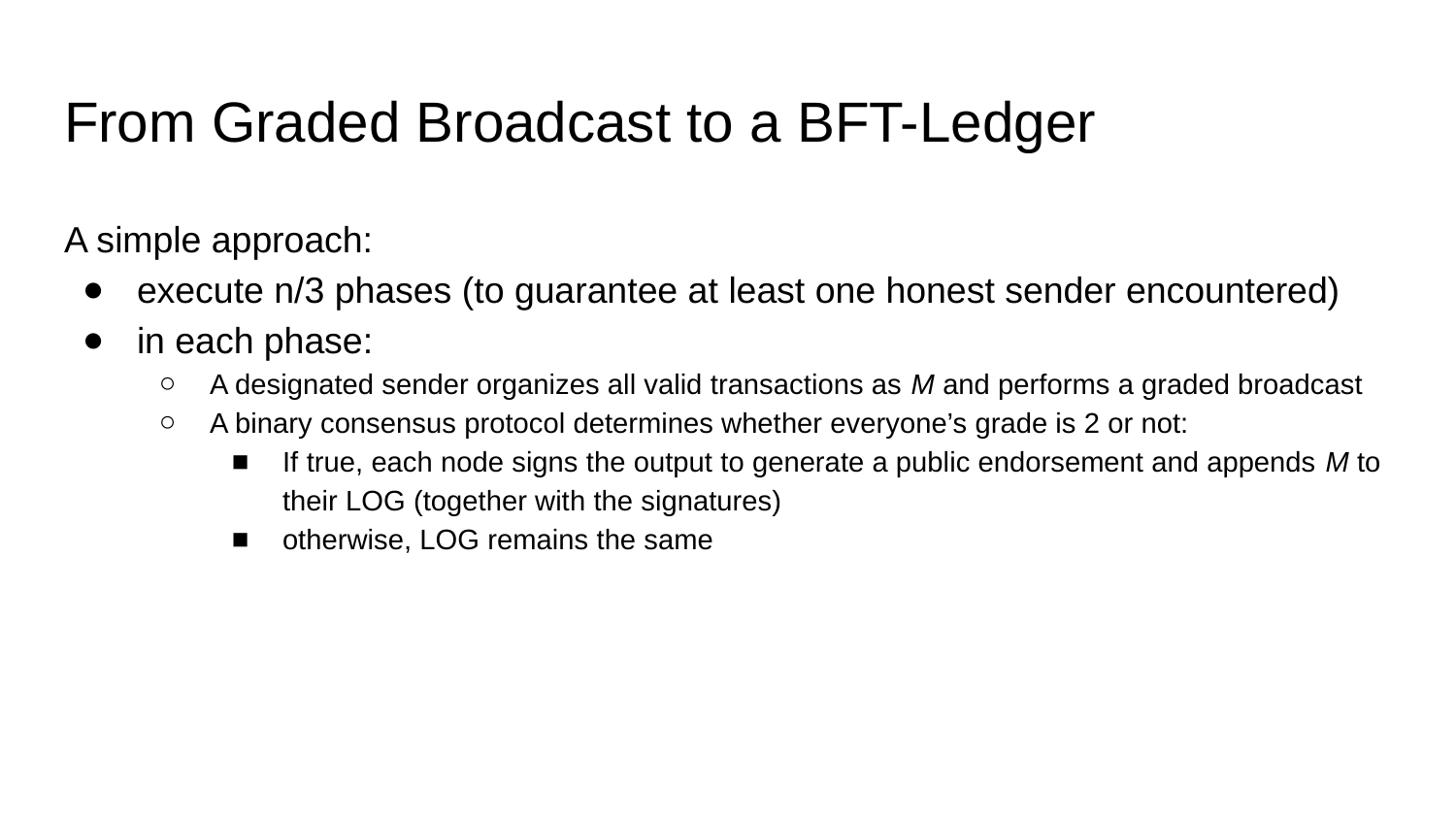

# From Graded Broadcast to a BFT-Ledger
A simple approach:
execute n/3 phases (to guarantee at least one honest sender encountered)
in each phase:
A designated sender organizes all valid transactions as M and performs a graded broadcast
A binary consensus protocol determines whether everyone’s grade is 2 or not:
If true, each node signs the output to generate a public endorsement and appends M to their LOG (together with the signatures)
otherwise, LOG remains the same